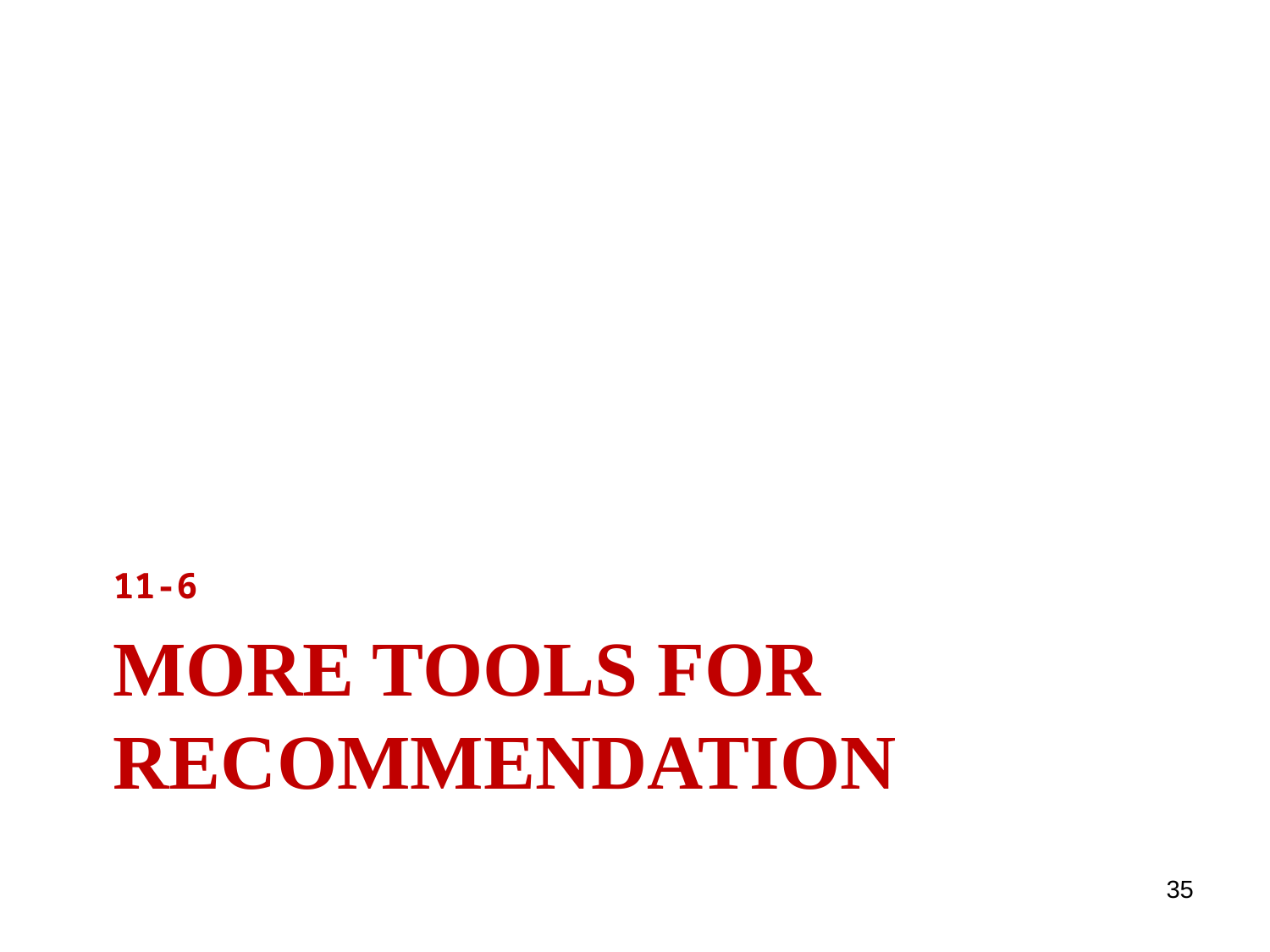

11-6
# More Tools for Recommendation
35